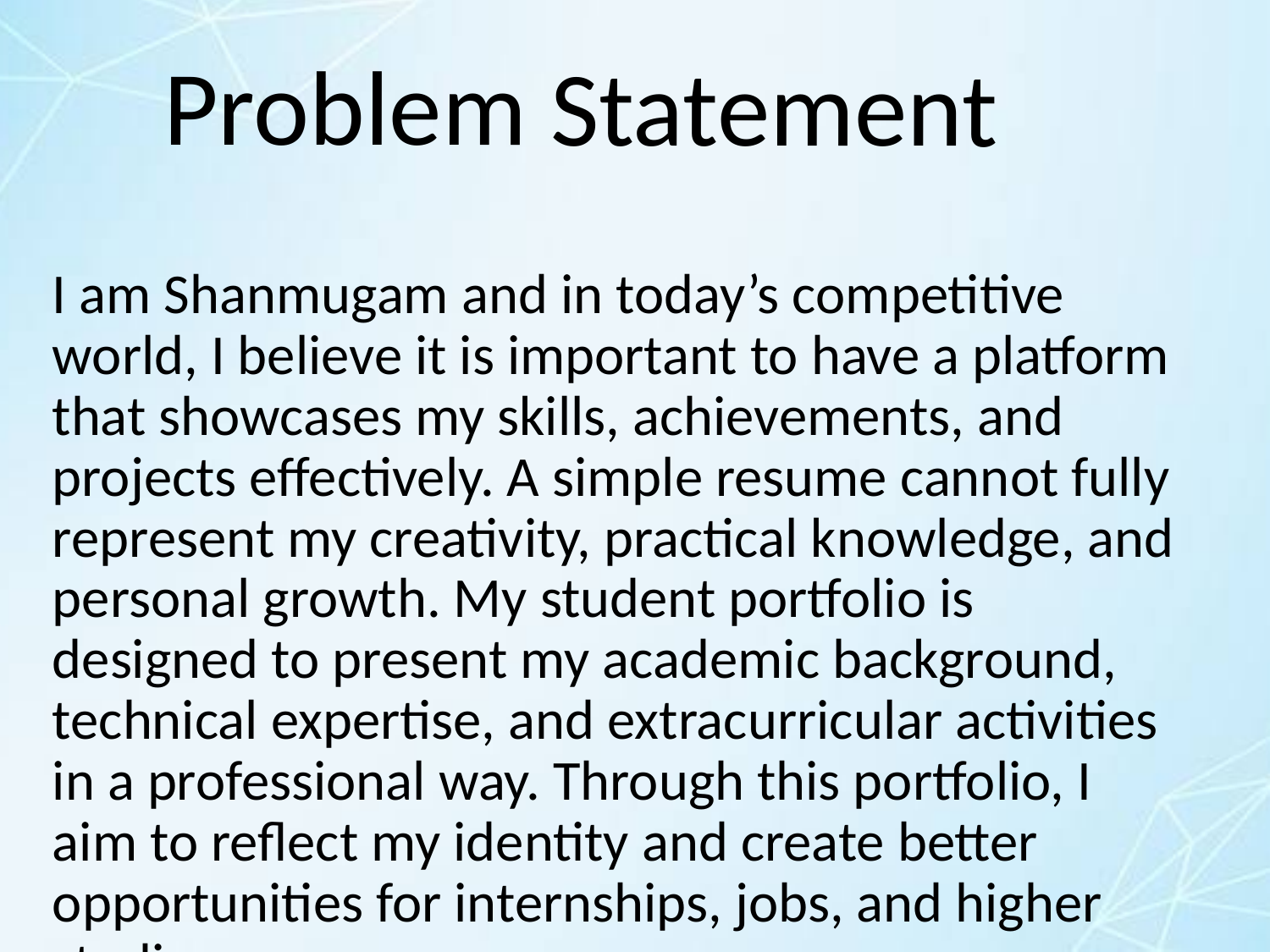

# Problem Statement
I am Shanmugam and in today’s competitive world, I believe it is important to have a platform that showcases my skills, achievements, and projects effectively. A simple resume cannot fully represent my creativity, practical knowledge, and personal growth. My student portfolio is designed to present my academic background, technical expertise, and extracurricular activities in a professional way. Through this portfolio, I aim to reflect my identity and create better opportunities for internships, jobs, and higher studies.